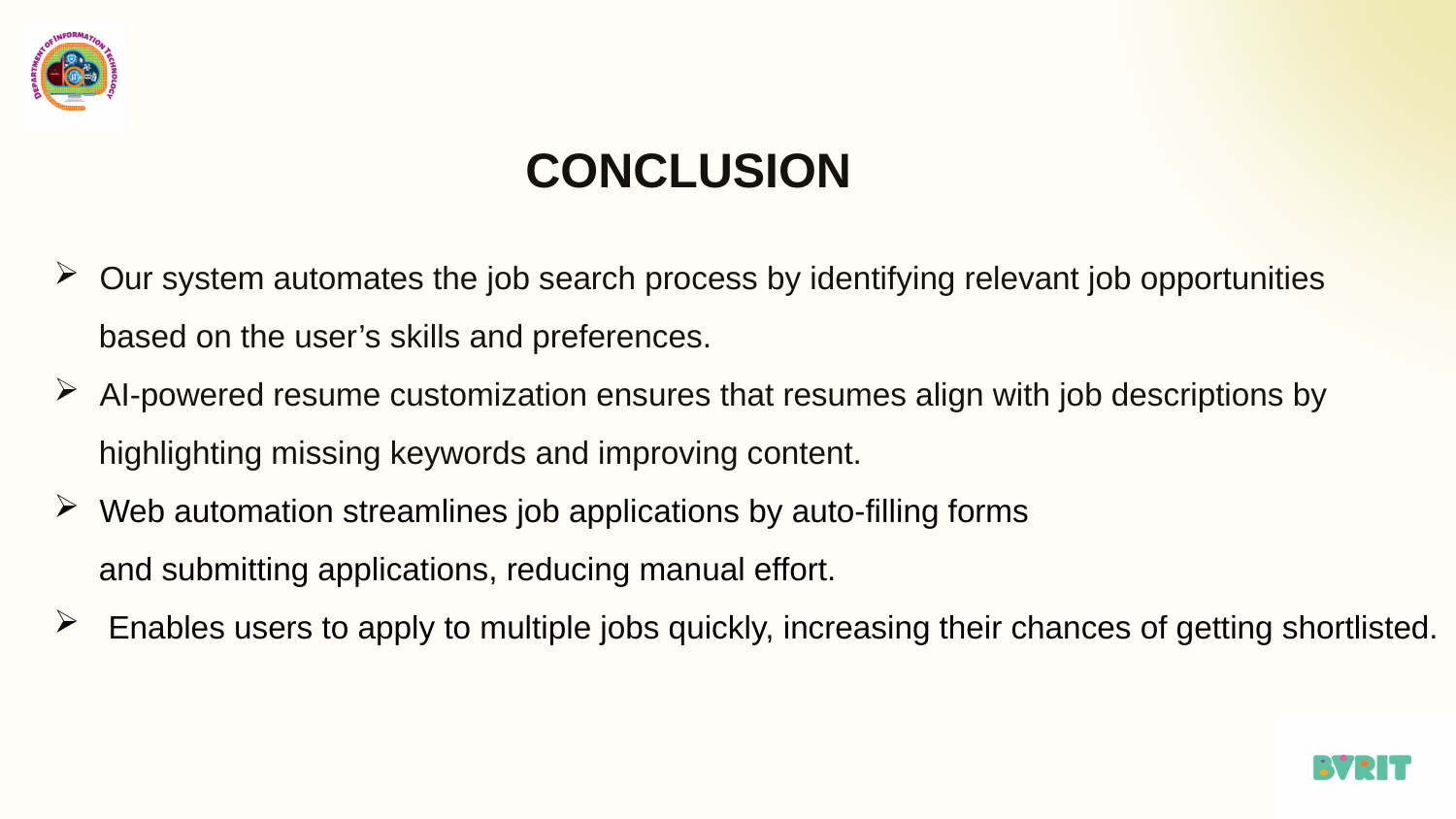

# CONCLUSION
Our system automates the job search process by identifying relevant job opportunities
     based on the user’s skills and preferences.
AI-powered resume customization ensures that resumes align with job descriptions by
     highlighting missing keywords and improving content.
Web automation streamlines job applications by auto-filling forms
     and submitting applications, reducing manual effort.
 Enables users to apply to multiple jobs quickly, increasing their chances of getting shortlisted.